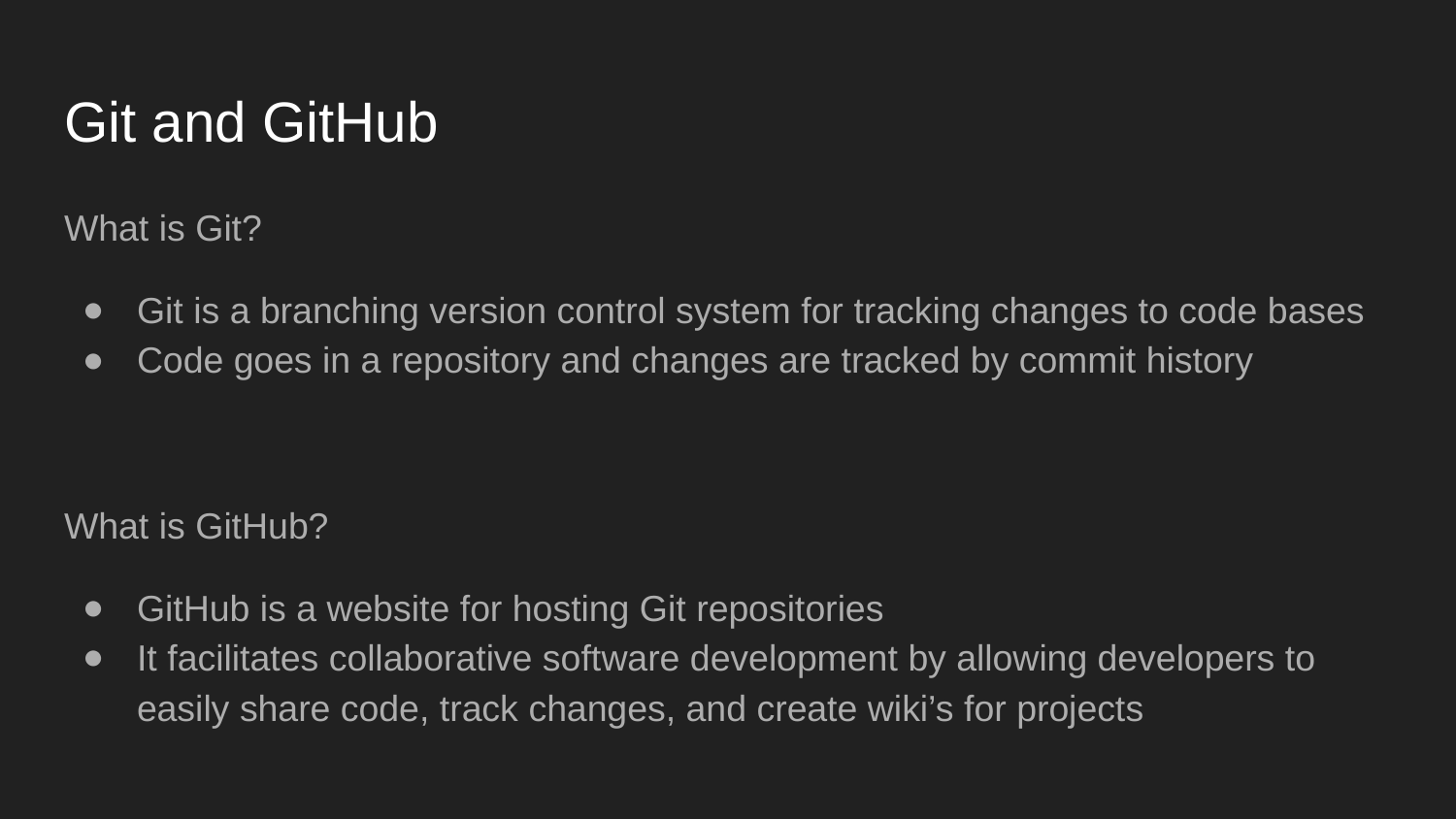

# Git and GitHub
What is Git?
Git is a branching version control system for tracking changes to code bases
Code goes in a repository and changes are tracked by commit history

What is GitHub?
GitHub is a website for hosting Git repositories
It facilitates collaborative software development by allowing developers to easily share code, track changes, and create wiki’s for projects